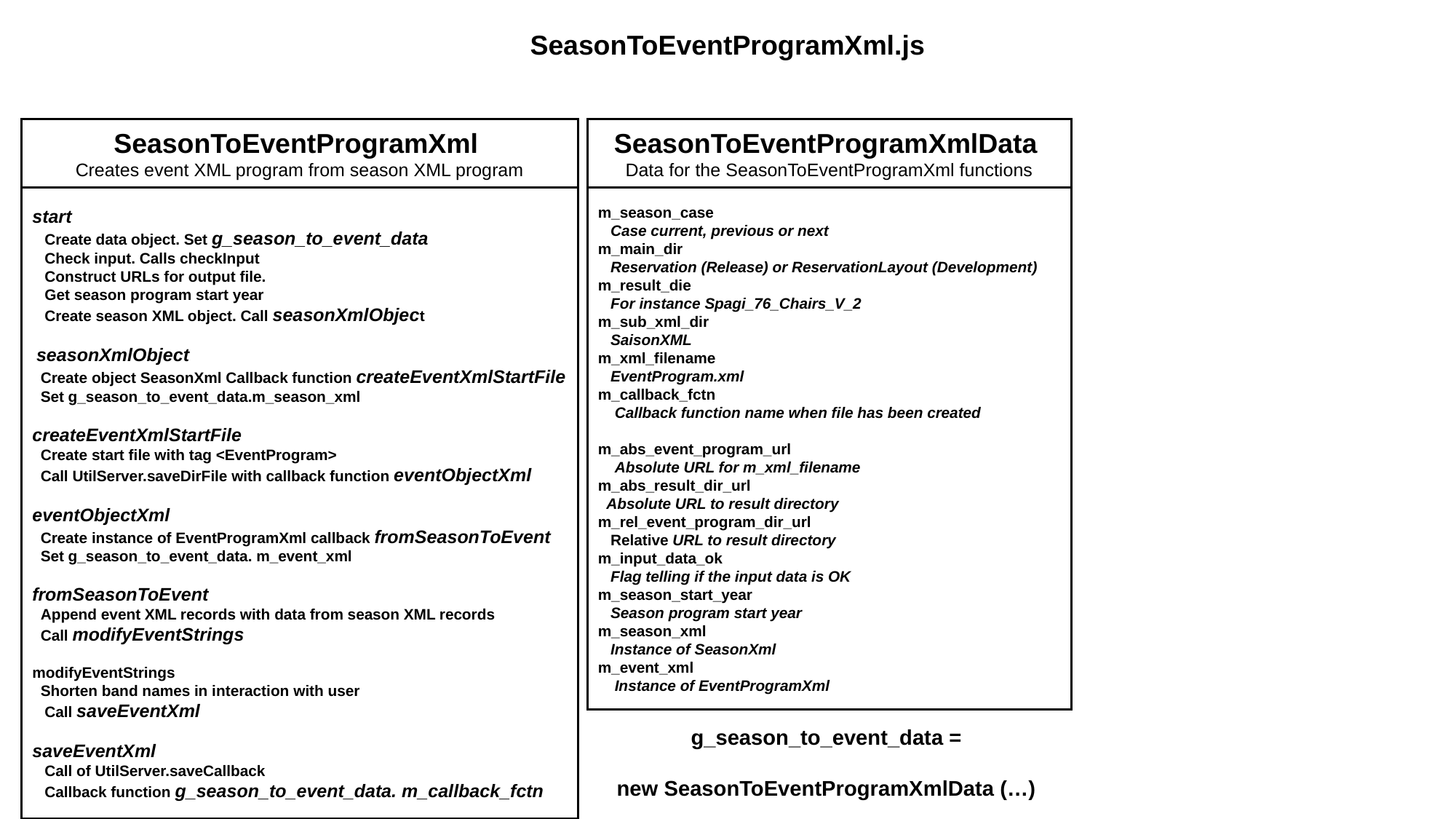

SeasonToEventProgramXml.js
SeasonToEventProgramXmlData
Data for the SeasonToEventProgramXml functions
SeasonToEventProgramXml
Creates event XML program from season XML program
m_season_case
   Case current, previous or next
m_main_dir
   Reservation (Release) or ReservationLayout (Development)
m_result_die
   For instance Spagi_76_Chairs_V_2
m_sub_xml_dir
   SaisonXML
m_xml_filename
   EventProgram.xml
m_callback_fctn
    Callback function name when file has been created

m_abs_event_program_url
    Absolute URL for m_xml_filename
m_abs_result_dir_url
  Absolute URL to result directory
m_rel_event_program_dir_url
   Relative URL to result directory
m_input_data_ok
   Flag telling if the input data is OK
m_season_start_year
   Season program start year
m_season_xml
   Instance of SeasonXml
m_event_xml
    Instance of EventProgramXml
start
   Create data object. Set g_season_to_event_data
   Check input. Calls checkInput
   Construct URLs for output file.
   Get season program start year
   Create season XML object. Call seasonXmlObject

 seasonXmlObject
  Create object SeasonXml Callback function createEventXmlStartFile
  Set g_season_to_event_data.m_season_xml

createEventXmlStartFile
  Create start file with tag <EventProgram>
  Call UtilServer.saveDirFile with callback function eventObjectXml

eventObjectXml
  Create instance of EventProgramXml callback fromSeasonToEvent
  Set g_season_to_event_data. m_event_xml

fromSeasonToEvent
  Append event XML records with data from season XML records
  Call modifyEventStrings

modifyEventStrings
  Shorten band names in interaction with user
   Call saveEventXml

saveEventXml
   Call of UtilServer.saveCallback
   Callback function g_season_to_event_data. m_callback_fctn
g_season_to_event_data =

new SeasonToEventProgramXmlData (…)